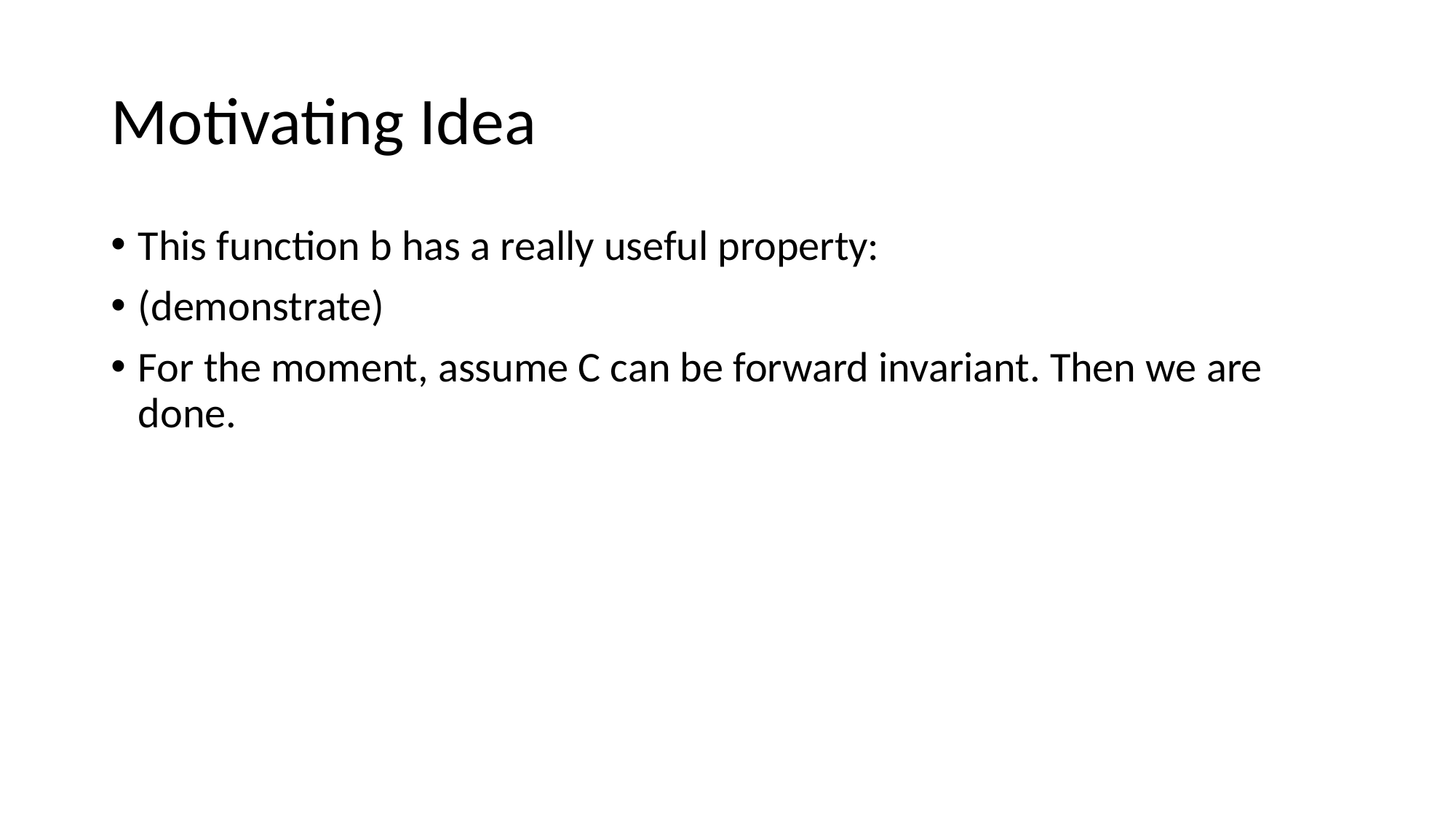

# Motivating Idea
This function b has a really useful property:
(demonstrate)
For the moment, assume C can be forward invariant. Then we are done.